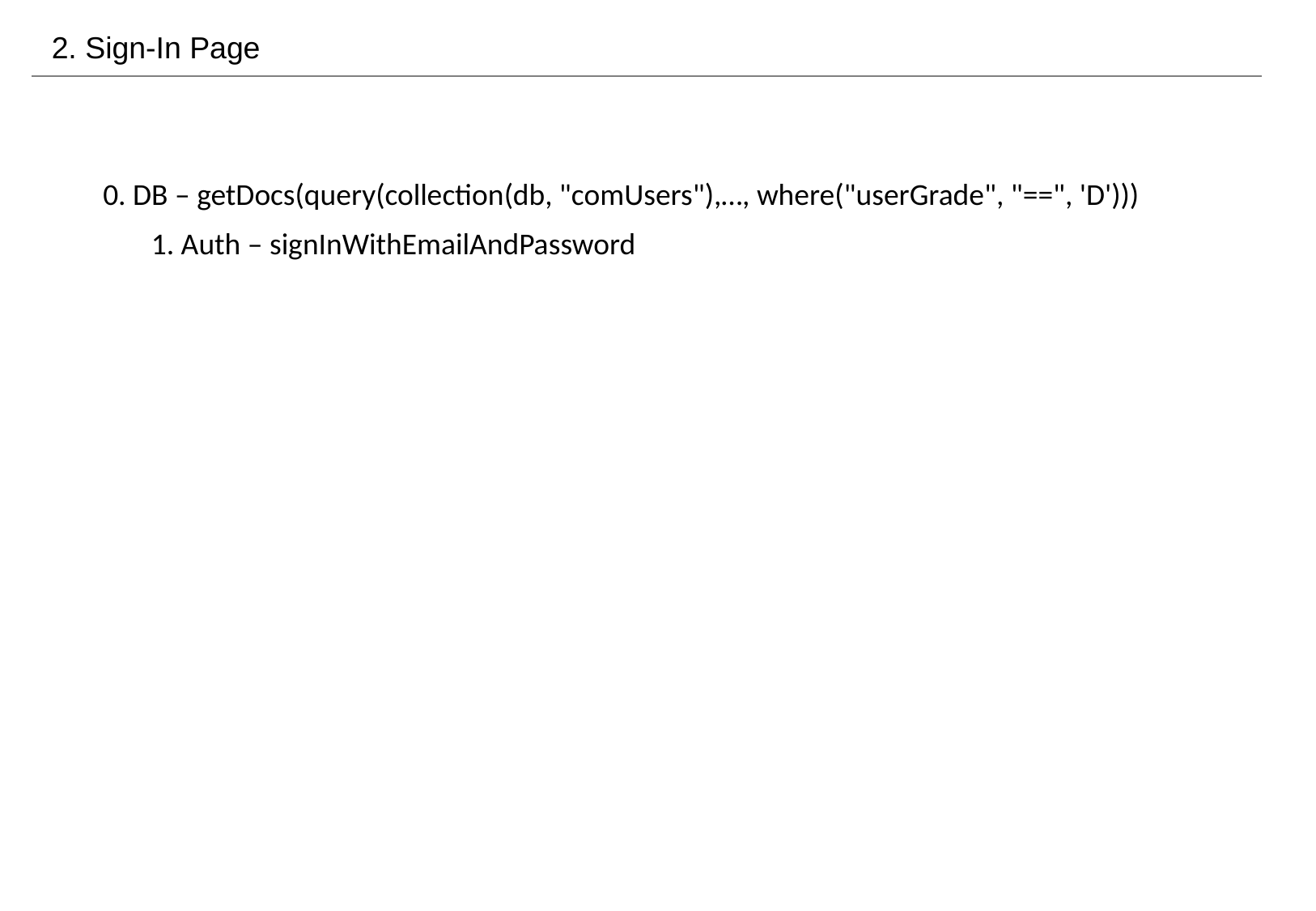

2. Sign-In Page
0. DB – getDocs(query(collection(db, "comUsers"),…, where("userGrade", "==", 'D')))
1. Auth – signInWithEmailAndPassword